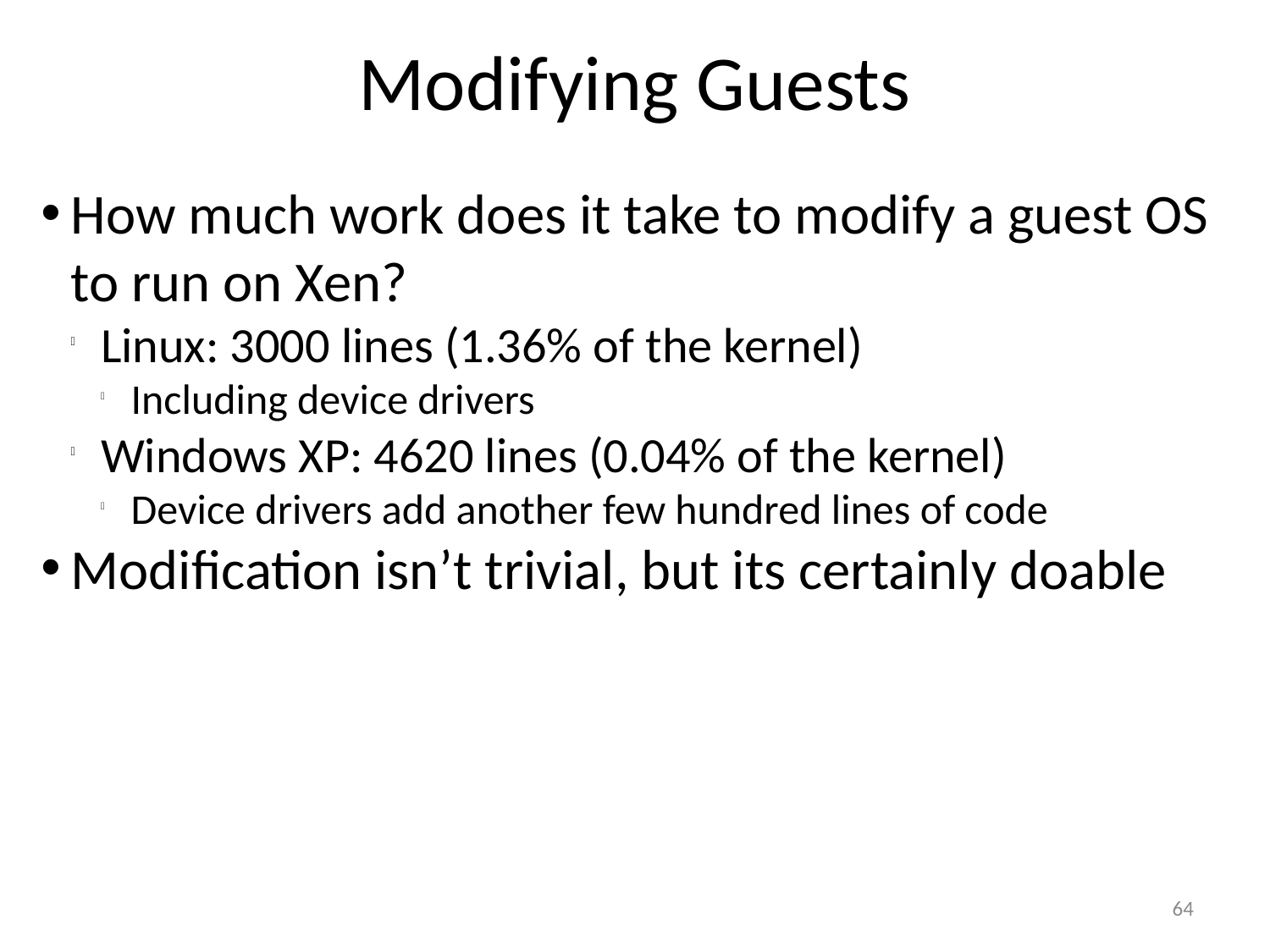

Modifying Guests
How much work does it take to modify a guest OS to run on Xen?
Linux: 3000 lines (1.36% of the kernel)
Including device drivers
Windows XP: 4620 lines (0.04% of the kernel)
Device drivers add another few hundred lines of code
Modification isn’t trivial, but its certainly doable
64